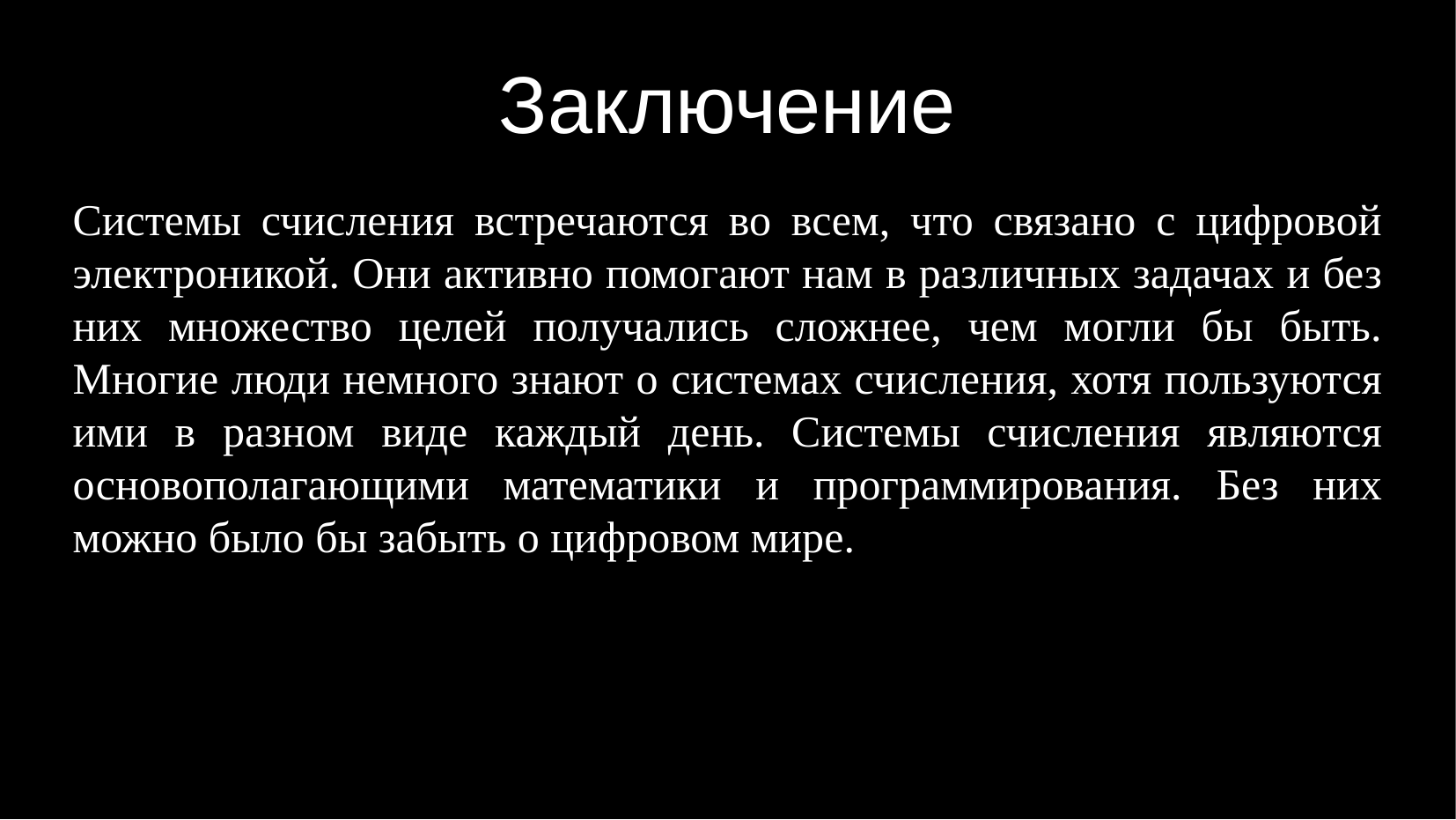

# Заключение
Системы счисления встречаются во всем, что связано с цифровой электроникой. Они активно помогают нам в различных задачах и без них множество целей получались сложнее, чем могли бы быть. Многие люди немного знают о системах счисления, хотя пользуются ими в разном виде каждый день. Системы счисления являются основополагающими математики и программирования. Без них можно было бы забыть о цифровом мире.